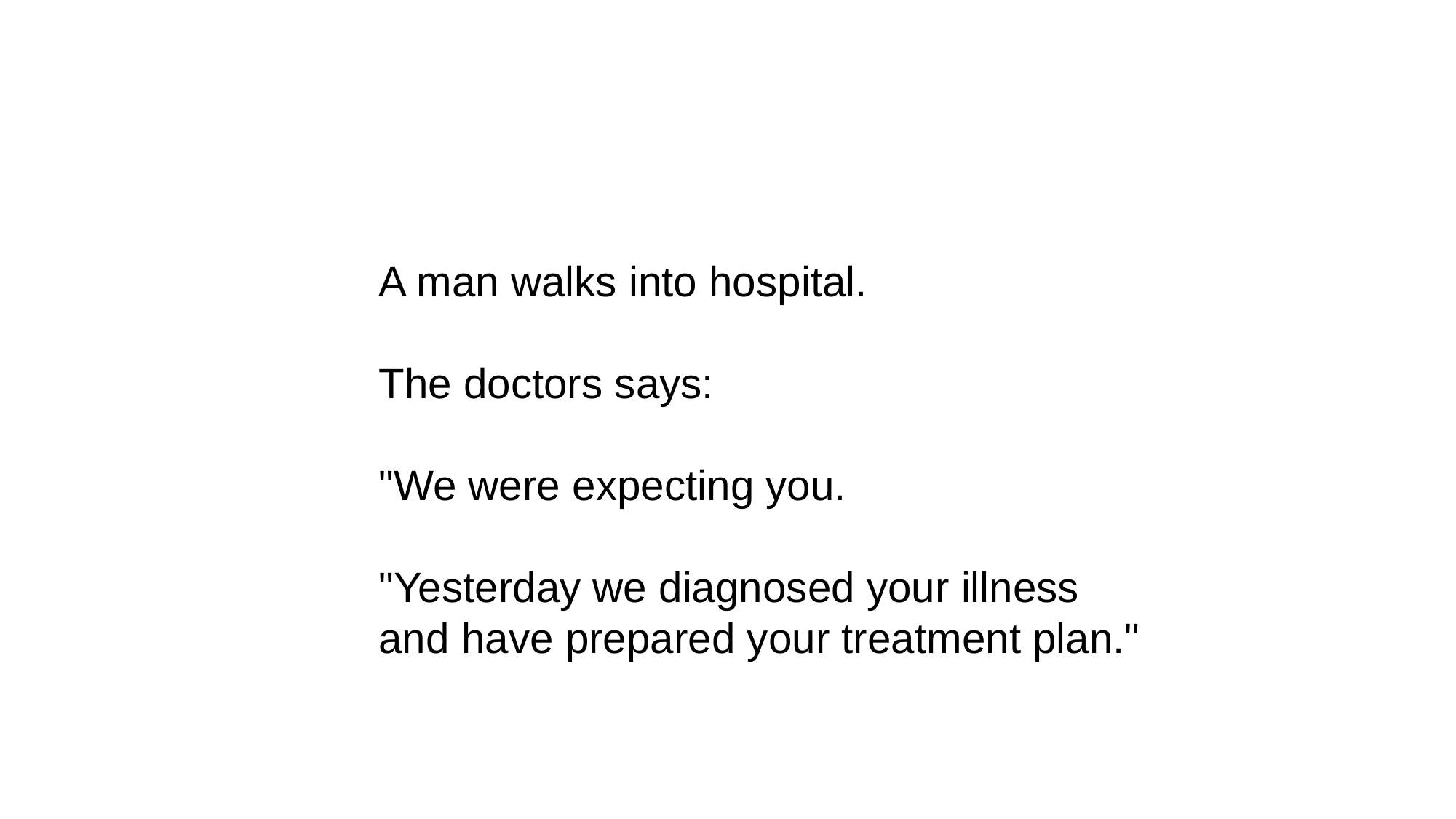

A man walks into hospital.

The doctors says:

"We were expecting you.

"Yesterday we diagnosed your illness and have prepared your treatment plan."